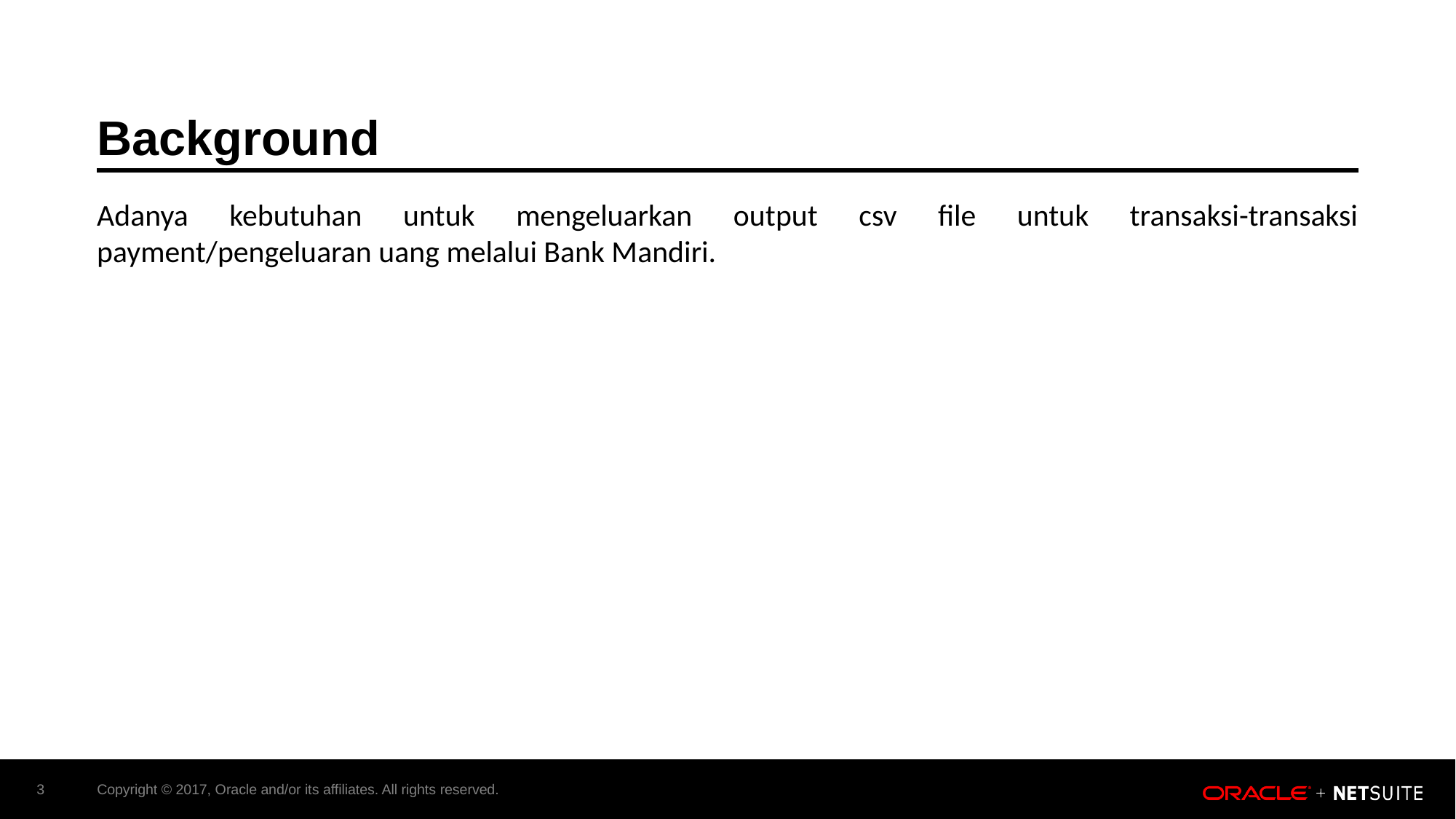

# Background
Adanya kebutuhan untuk mengeluarkan output csv file untuk transaksi-transaksi payment/pengeluaran uang melalui Bank Mandiri.